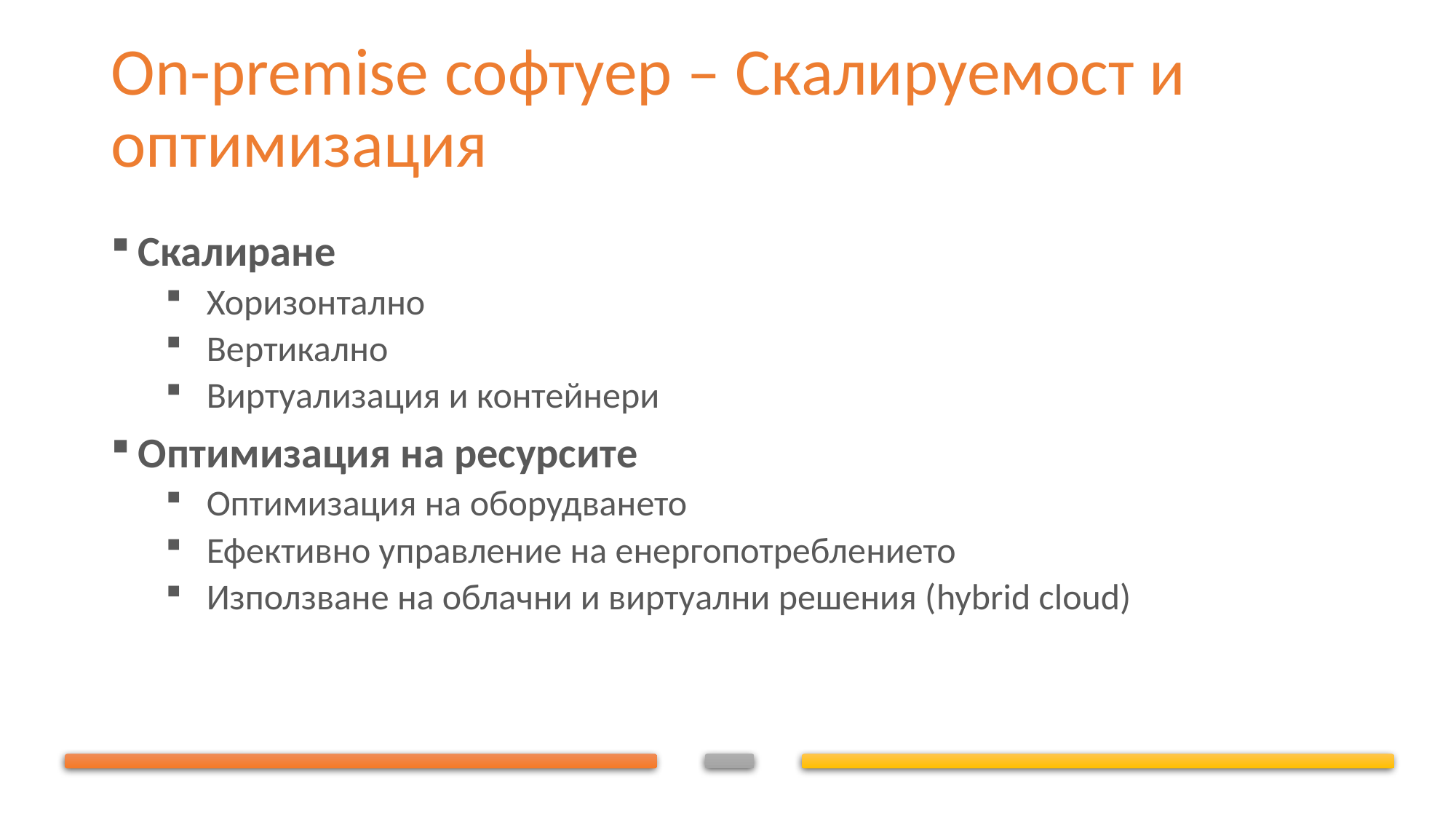

# On-premise софтуер – Скалируемост и оптимизация
Скалиране
Хоризонтално
Вертикално
Виртуализация и контейнери
Оптимизация на ресурсите
Оптимизация на оборудването
Ефективно управление на енергопотреблението
Използване на облачни и виртуални решения (hybrid cloud)